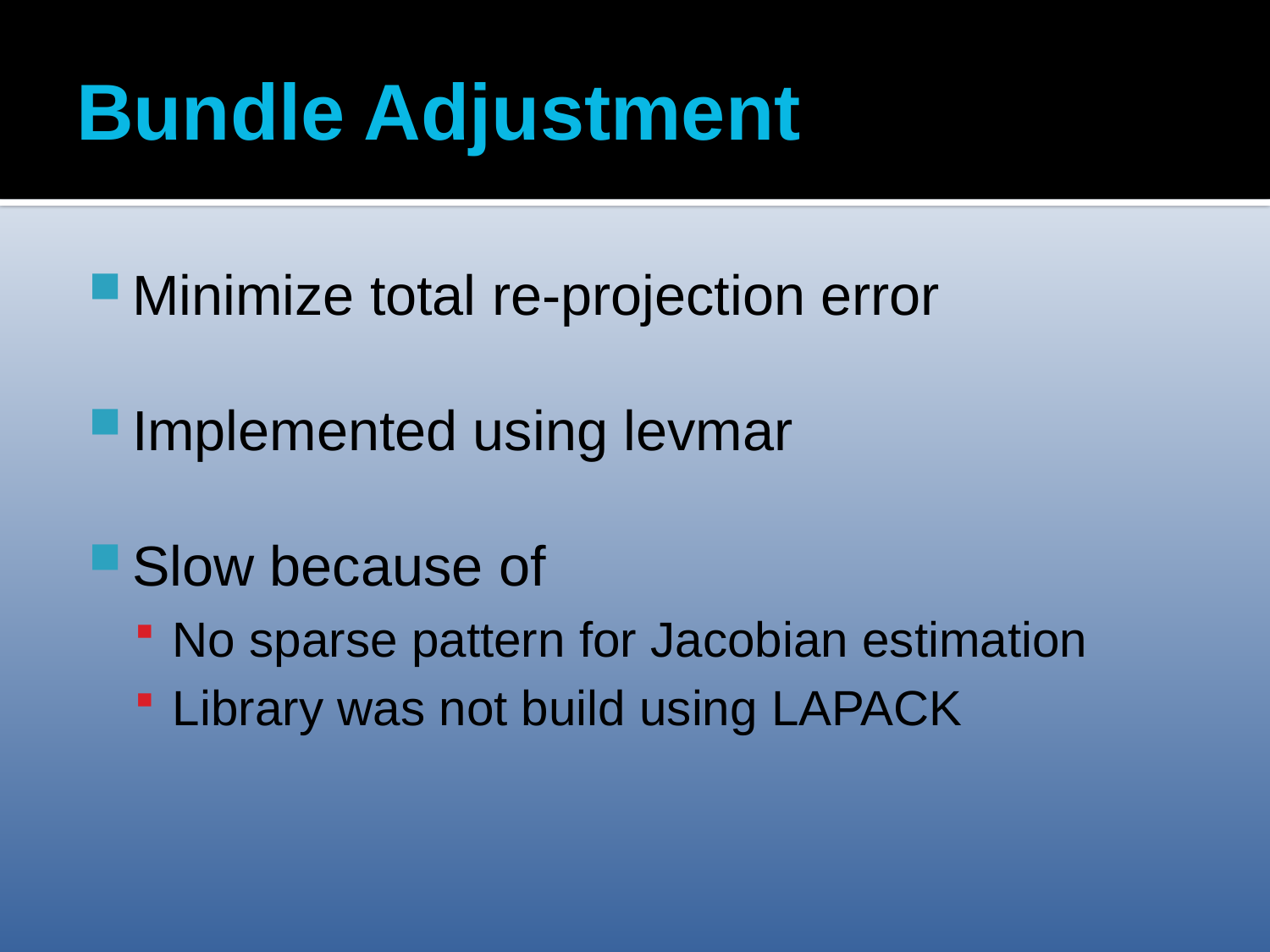

# Bundle Adjustment
Minimize total re-projection error

Implemented using levmar

Slow because of
No sparse pattern for Jacobian estimation
Library was not build using LAPACK